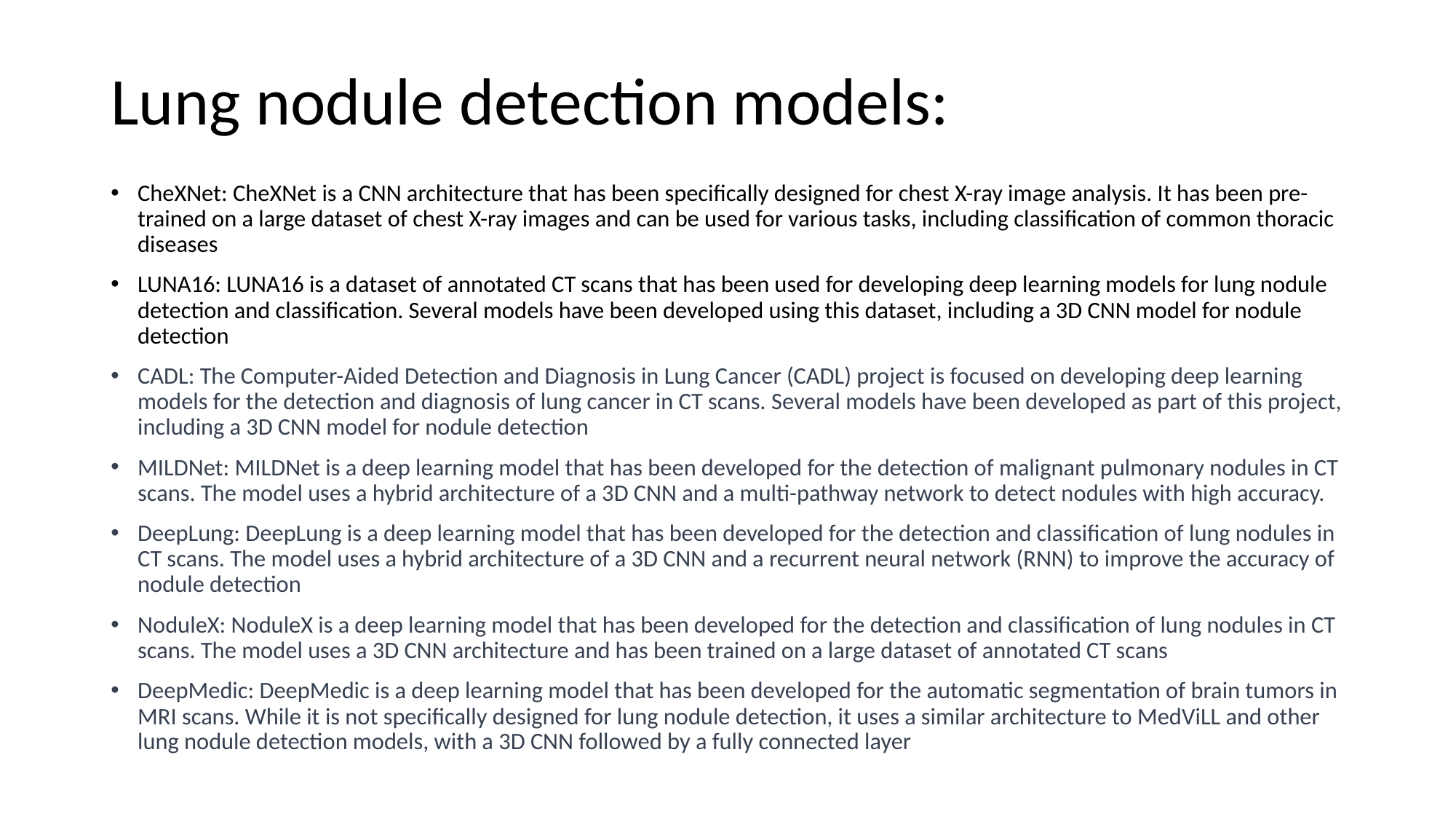

# Lung nodule detection models:
CheXNet: CheXNet is a CNN architecture that has been specifically designed for chest X-ray image analysis. It has been pre-trained on a large dataset of chest X-ray images and can be used for various tasks, including classification of common thoracic diseases
LUNA16: LUNA16 is a dataset of annotated CT scans that has been used for developing deep learning models for lung nodule detection and classification. Several models have been developed using this dataset, including a 3D CNN model for nodule detection
CADL: The Computer-Aided Detection and Diagnosis in Lung Cancer (CADL) project is focused on developing deep learning models for the detection and diagnosis of lung cancer in CT scans. Several models have been developed as part of this project, including a 3D CNN model for nodule detection
MILDNet: MILDNet is a deep learning model that has been developed for the detection of malignant pulmonary nodules in CT scans. The model uses a hybrid architecture of a 3D CNN and a multi-pathway network to detect nodules with high accuracy.
DeepLung: DeepLung is a deep learning model that has been developed for the detection and classification of lung nodules in CT scans. The model uses a hybrid architecture of a 3D CNN and a recurrent neural network (RNN) to improve the accuracy of nodule detection
NoduleX: NoduleX is a deep learning model that has been developed for the detection and classification of lung nodules in CT scans. The model uses a 3D CNN architecture and has been trained on a large dataset of annotated CT scans
DeepMedic: DeepMedic is a deep learning model that has been developed for the automatic segmentation of brain tumors in MRI scans. While it is not specifically designed for lung nodule detection, it uses a similar architecture to MedViLL and other lung nodule detection models, with a 3D CNN followed by a fully connected layer